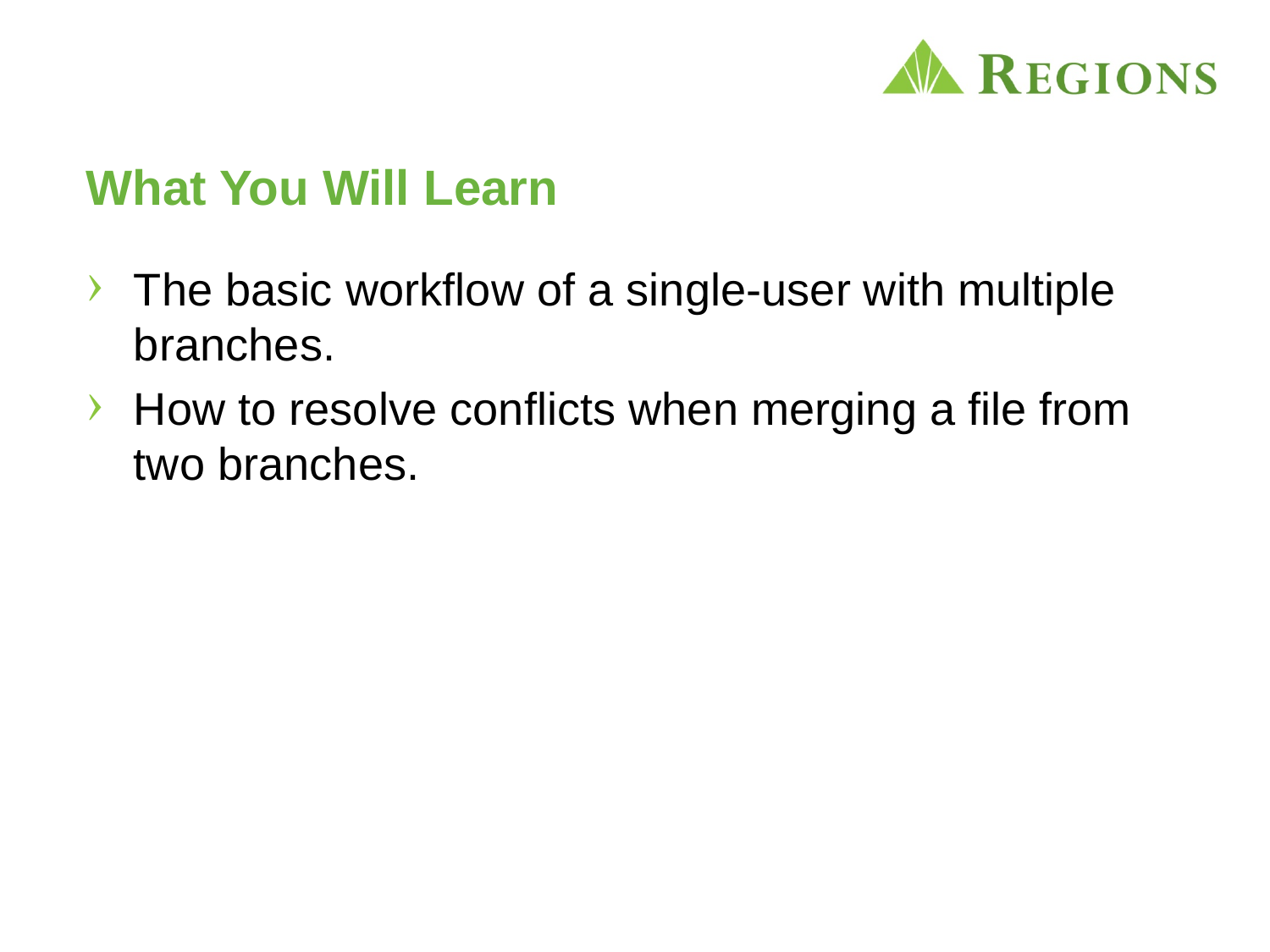

# What You Will Learn
The basic workflow of a single-user with multiple branches.
How to resolve conflicts when merging a file from two branches.